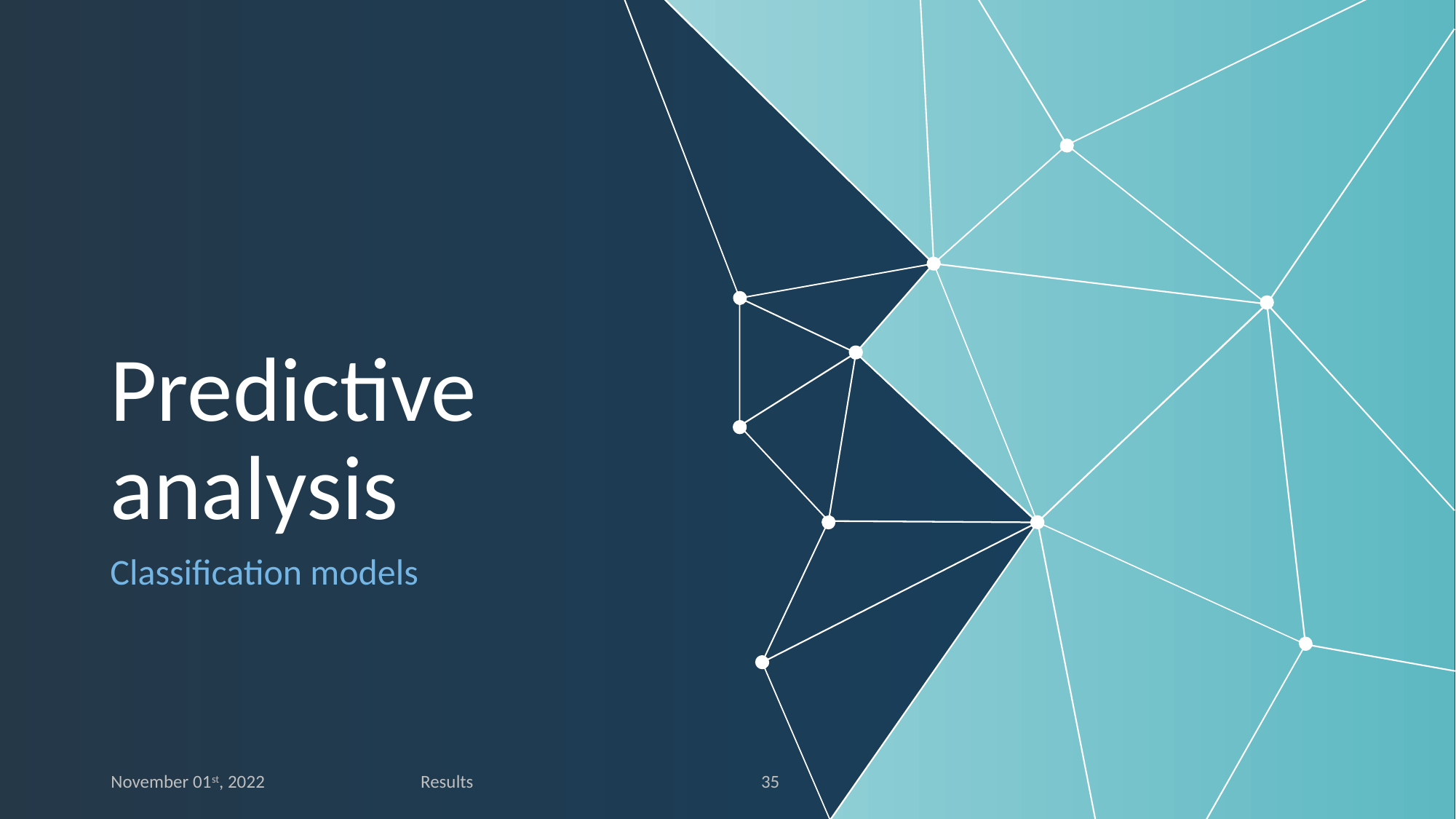

# Predictive analysis
Classification models
November 01st, 2022
Results
35